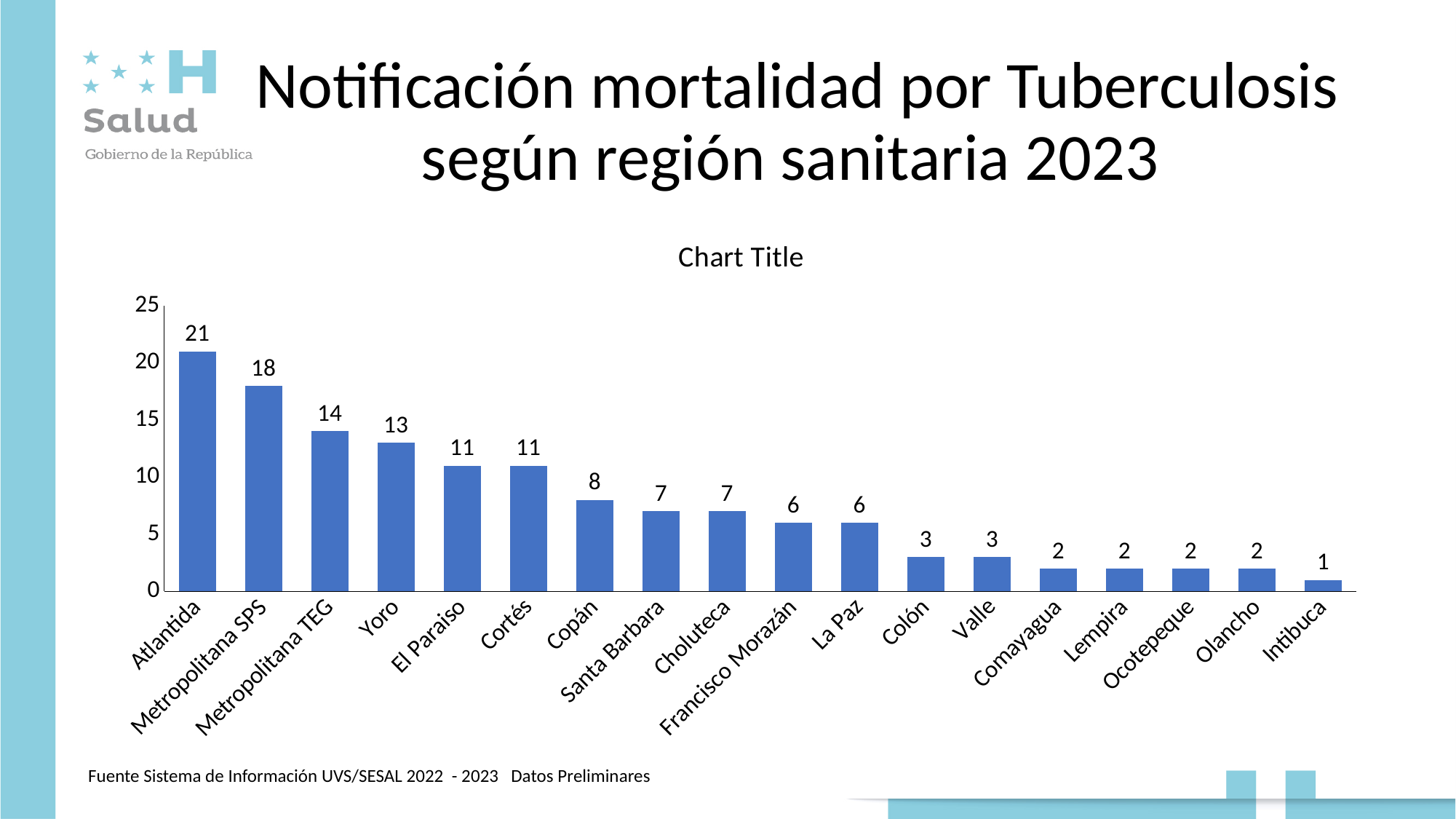

# Notificación mortalidad por Tuberculosis según región sanitaria 2023

### Chart:

| Category |  |
|---|---|
| Atlantida | 21.0 |
| Metropolitana SPS | 18.0 |
| Metropolitana TEG | 14.0 |
| Yoro | 13.0 |
| El Paraiso | 11.0 |
| Cortés | 11.0 |
| Copán | 8.0 |
| Santa Barbara | 7.0 |
| Choluteca | 7.0 |
| Francisco Morazán | 6.0 |
| La Paz | 6.0 |
| Colón | 3.0 |
| Valle | 3.0 |
| Comayagua | 2.0 |
| Lempira | 2.0 |
| Ocotepeque | 2.0 |
| Olancho | 2.0 |
| Intibuca | 1.0 |
Fuente Sistema de Información UVS/SESAL 2022  - 2023   Datos Preliminares